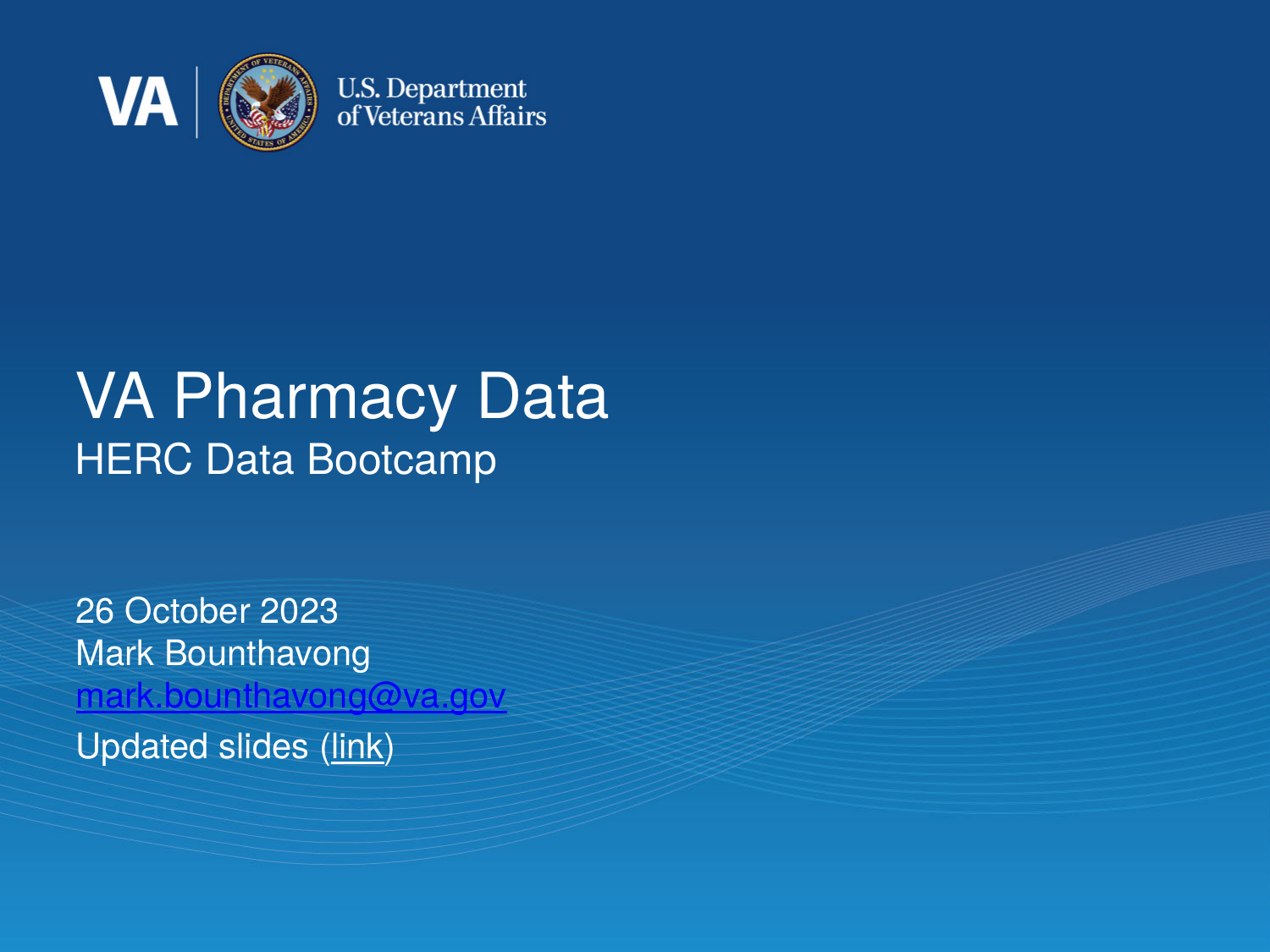

# VA Pharmacy Data HERC Data Bootcamp
26 October 2023
Mark Bounthavong
mark.bounthavong@va.gov
Updated slides (link)